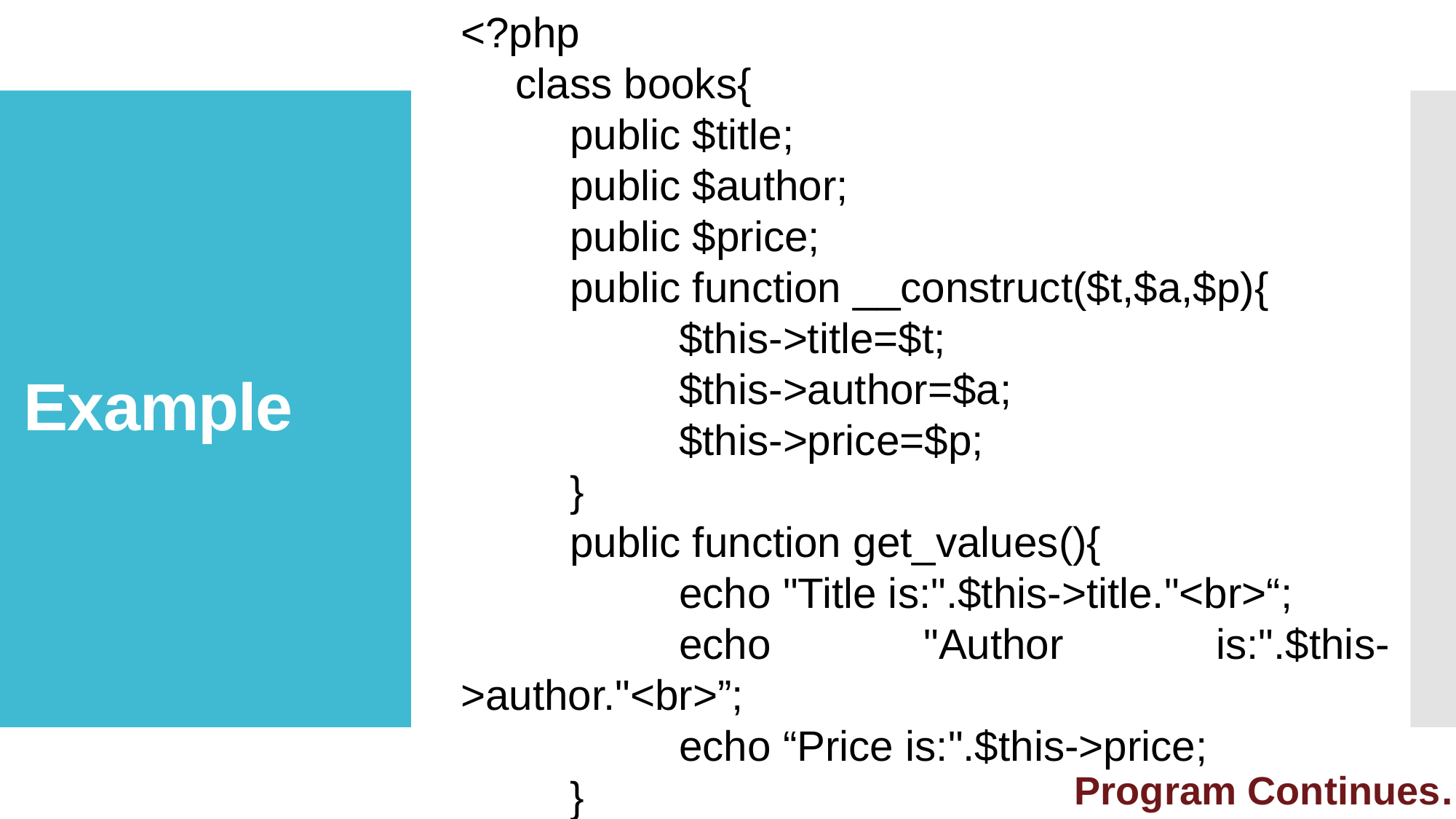

<?php
class books{
	public $title;
	public $author;
	public $price;
	public function __construct($t,$a,$p){
		$this->title=$t;
		$this->author=$a;
		$this->price=$p;
	}
	public function get_values(){
		echo "Title is:".$this->title."<br>“;
		echo "Author is:".$this->author."<br>”;
		echo “Price is:".$this->price;
	}
}
# Example
Program Continues…